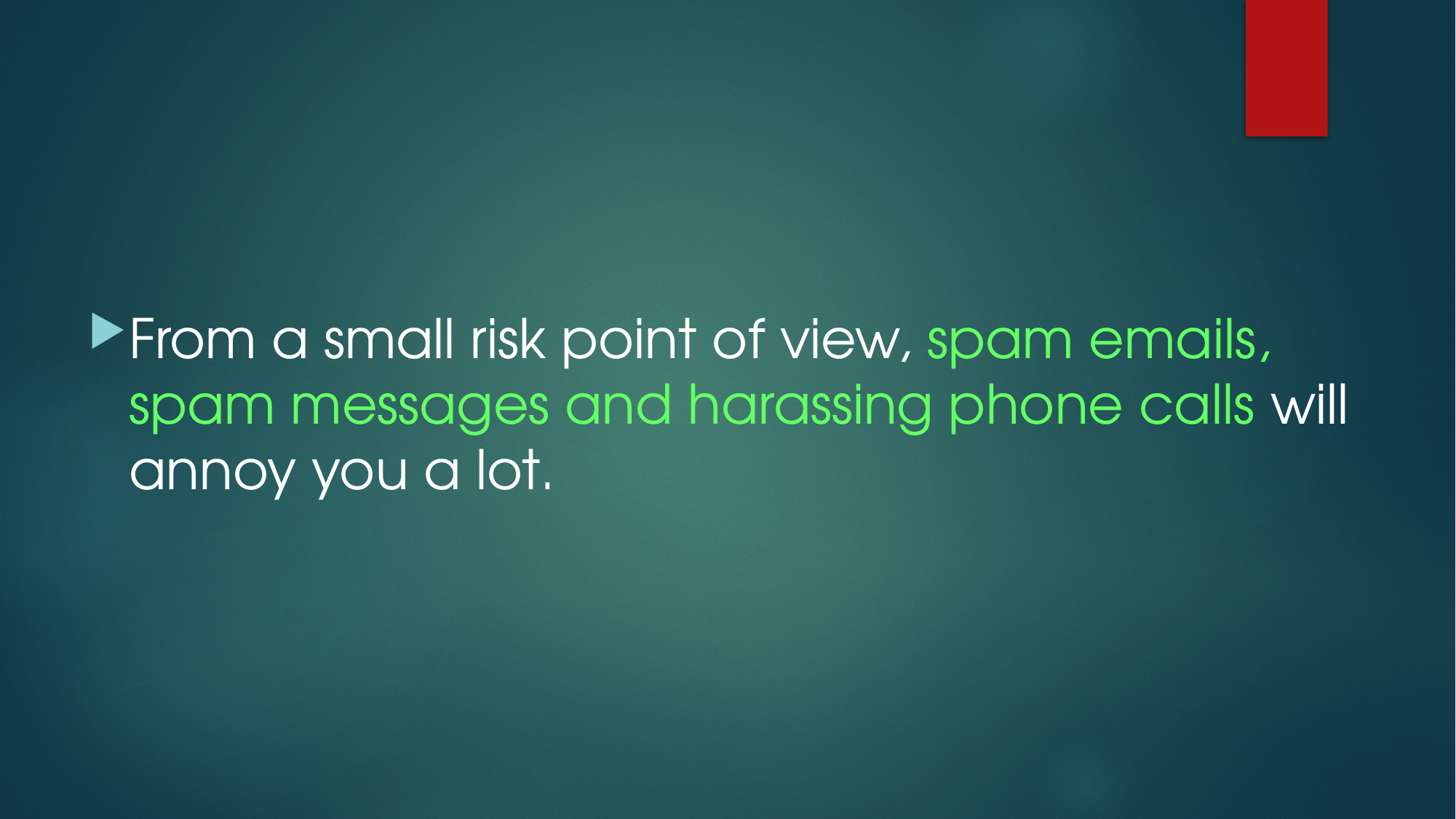

From a small risk point of view, spam emails, spam messages and harassing phone calls will annoy you a lot.